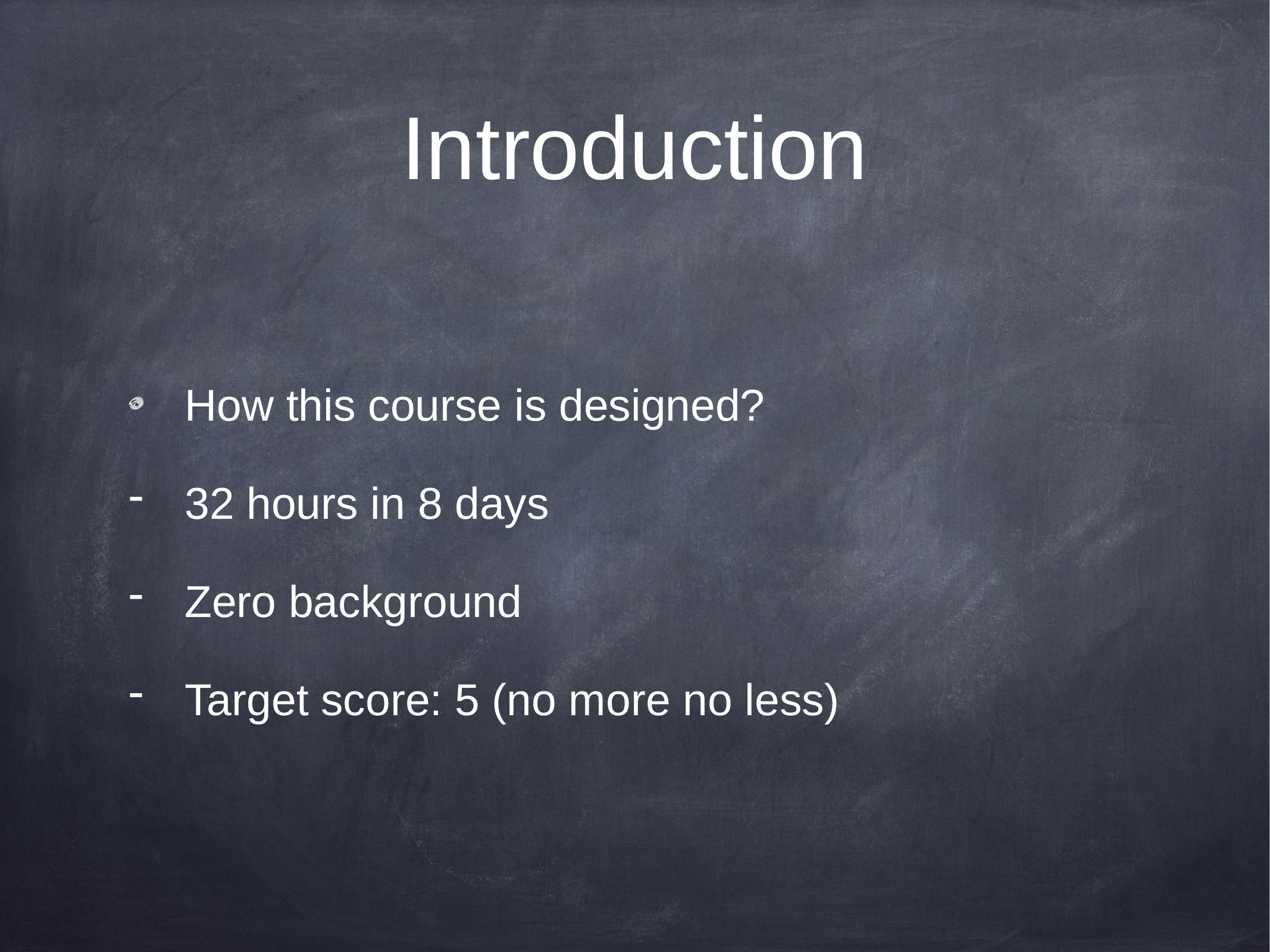

# Introduction
How this course is designed?
32 hours in 8 days
Zero background
Target score: 5 (no more no less)